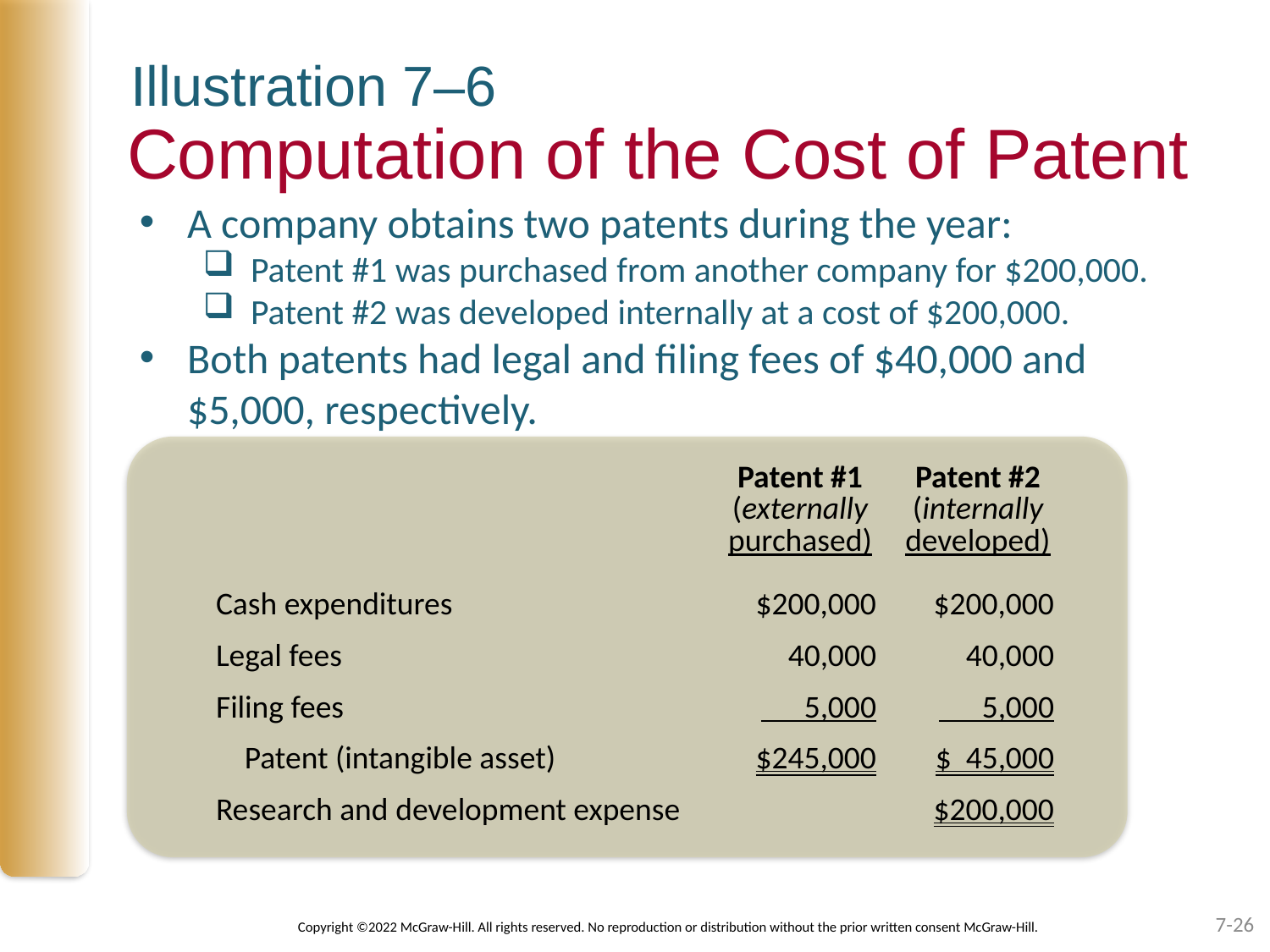

Illustration 7–6
# Computation of the Cost of Patent
A company obtains two patents during the year:
Patent #1 was purchased from another company for $200,000.
Patent #2 was developed internally at a cost of $200,000.
Both patents had legal and filing fees of $40,000 and $5,000, respectively.

|  | Patent #1 (externally purchased) | Patent #2 (internally developed) |
| --- | --- | --- |
| Cash expenditures | $200,000 | $200,000 |
| Legal fees | 40,000 | 40,000 |
| Filing fees | 5,000 | 5,000 |
| Patent (intangible asset) | $245,000 | $ 45,000 |
| Research and development expense |  | $200,000 |